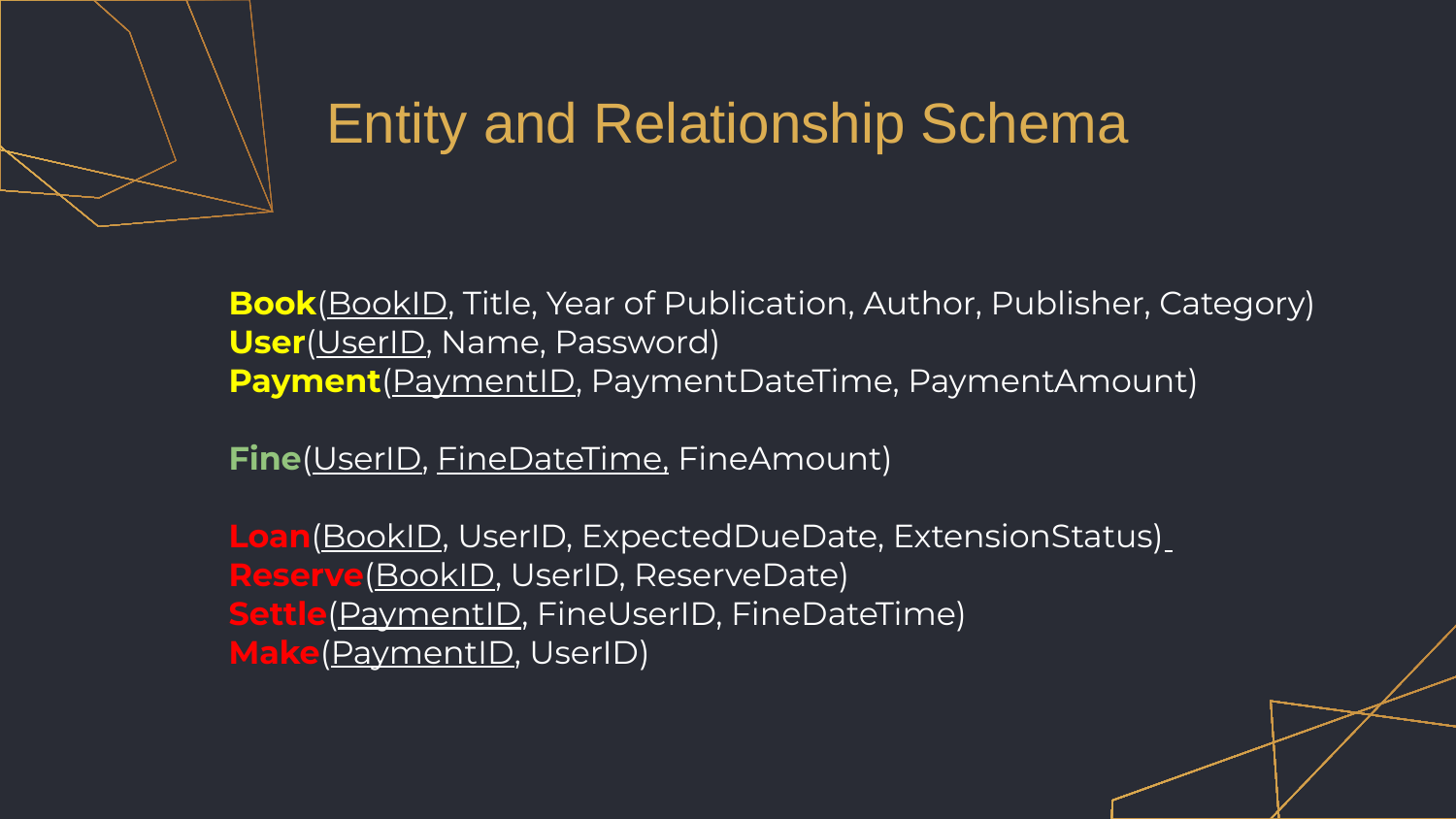

# Entity and Relationship Schema
Book(BookID, Title, Year of Publication, Author, Publisher, Category)
User(UserID, Name, Password)
Payment(PaymentID, PaymentDateTime, PaymentAmount)

Fine(UserID, FineDateTime, FineAmount)

Loan(BookID, UserID, ExpectedDueDate, ExtensionStatus)
Reserve(BookID, UserID, ReserveDate)
Settle(PaymentID, FineUserID, FineDateTime)
Make(PaymentID, UserID)